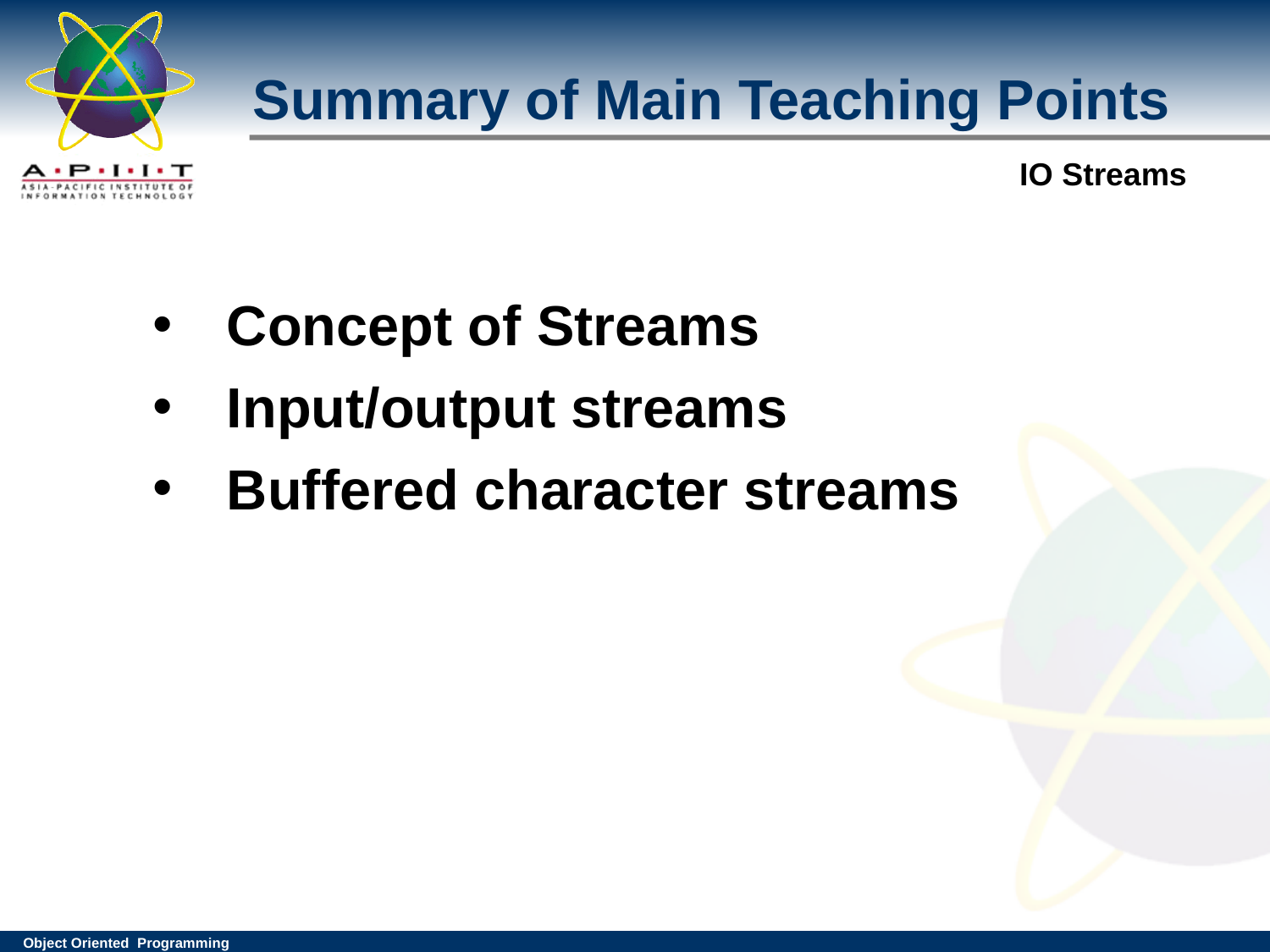

Summary of Main Teaching Points
Concept of Streams
Input/output streams
Buffered character streams